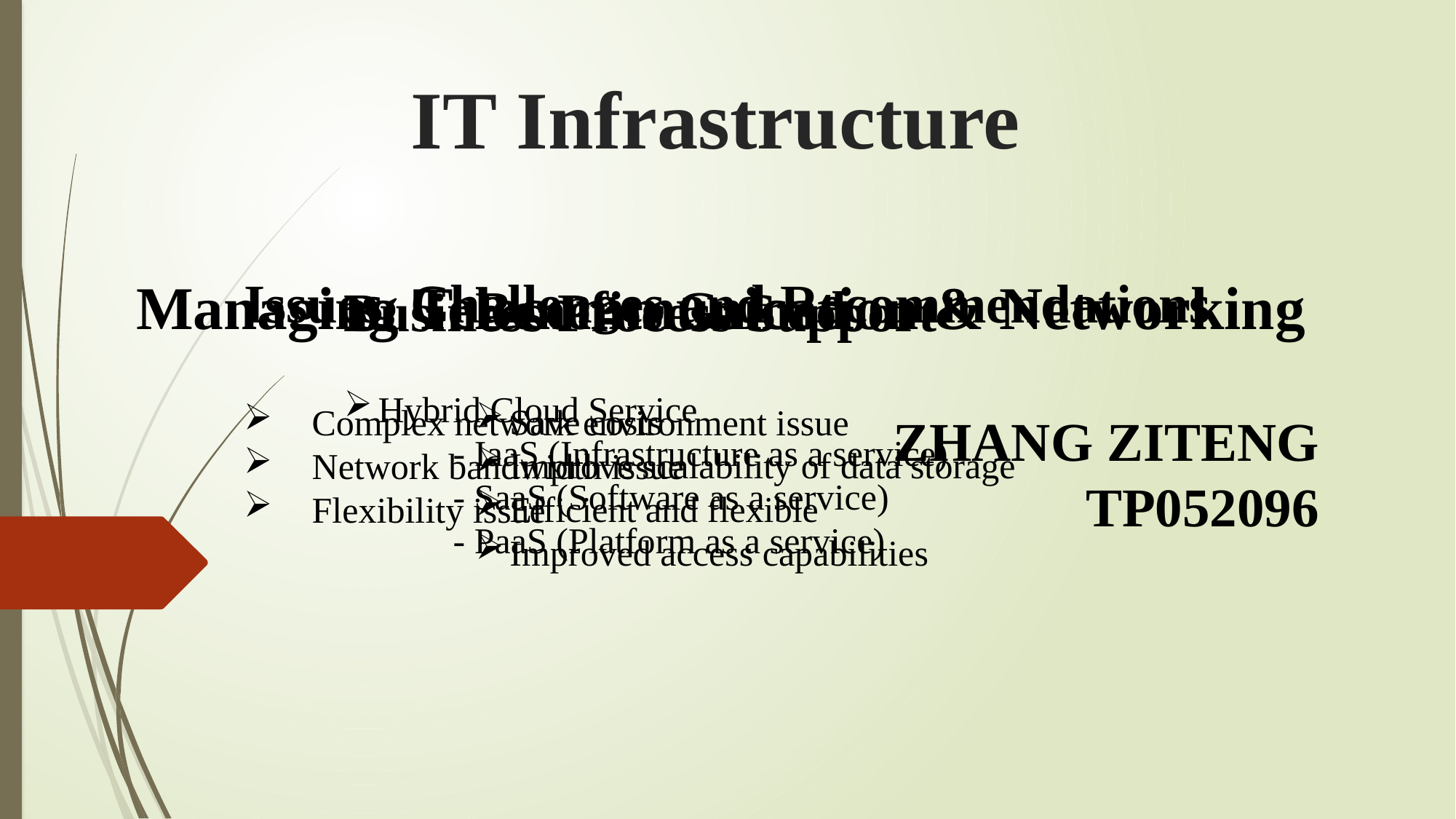

# IT Infrastructure
Managing Telecommunication & Networking

ZHANG ZITENG
TP052096

Issues, Challenges and Recommendations

Complex network environment issue
Network bandwidth issue
Flexibility issue
Benefits Gained

Save costs
Improve scalability of data storage
Efficient and flexible
Improved access capabilities

Business Process Support

Hybrid Cloud Service
	- IaaS (Infrastructure as a service)
	- SaaS (Software as a service)
	- PaaS (Platform as a service)